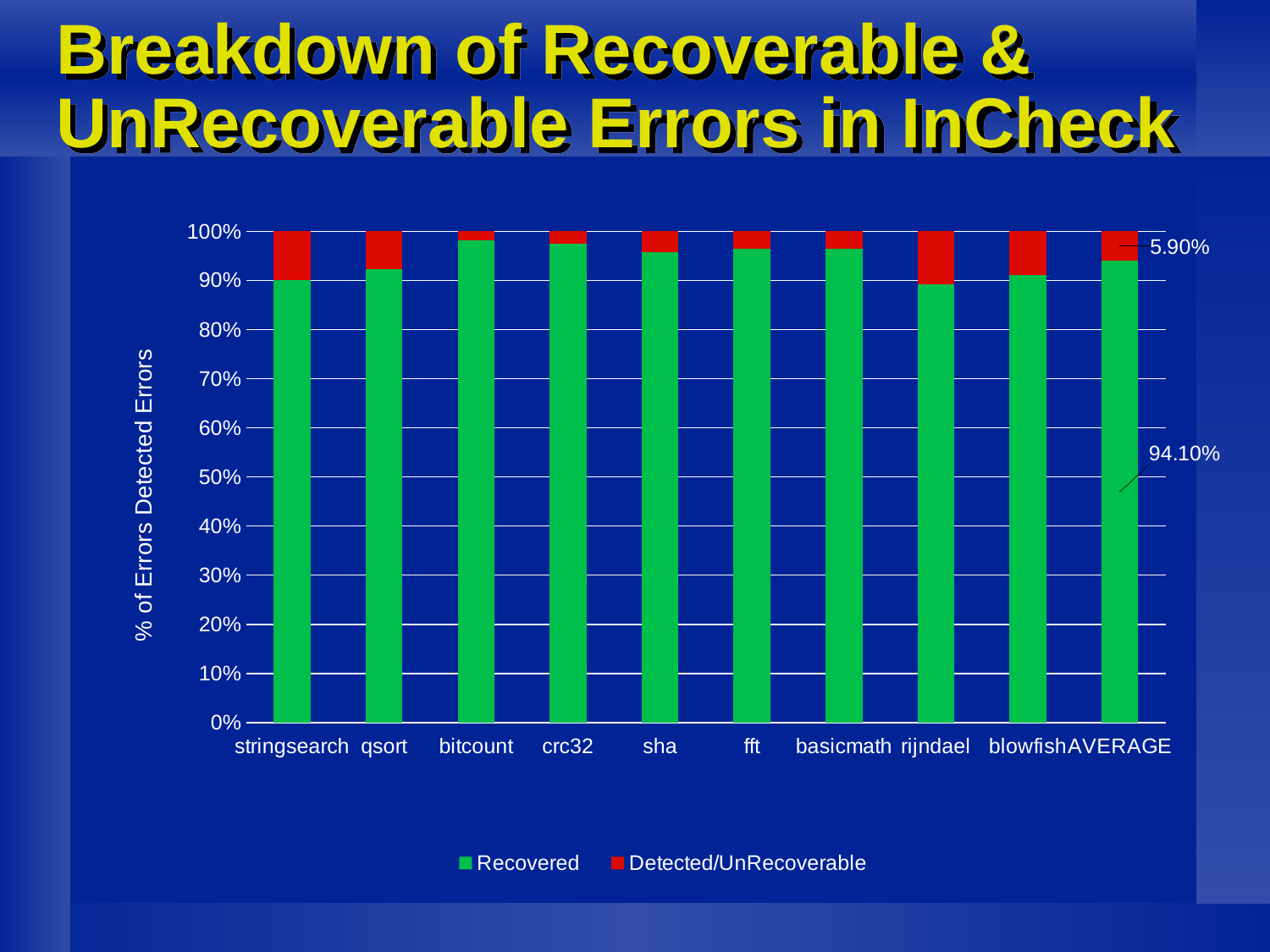

# Breakdown of Recoverable & UnRecoverable Errors in InCheck

### Chart

| Category | Recovered | Detected/UnRecoverable |
|---|---|---|
| stringsearch | 0.9 | 0.1 |
| qsort | 0.9236 | 0.0764 |
| bitcount | 0.9817 | 0.0183 |
| crc32 | 0.9743 | 0.0257 |
| sha | 0.958 | 0.04200000000000004 |
| fft | 0.965 | 0.03500000000000003 |
| basicmath | 0.9637 | 0.0363 |
| rijndael | 0.892 | 0.10799999999999998 |
| blowfish | 0.911 | 0.08900000000000008 |
| AVERAGE | 0.9410333333333334 | 0.05896666666666669 |